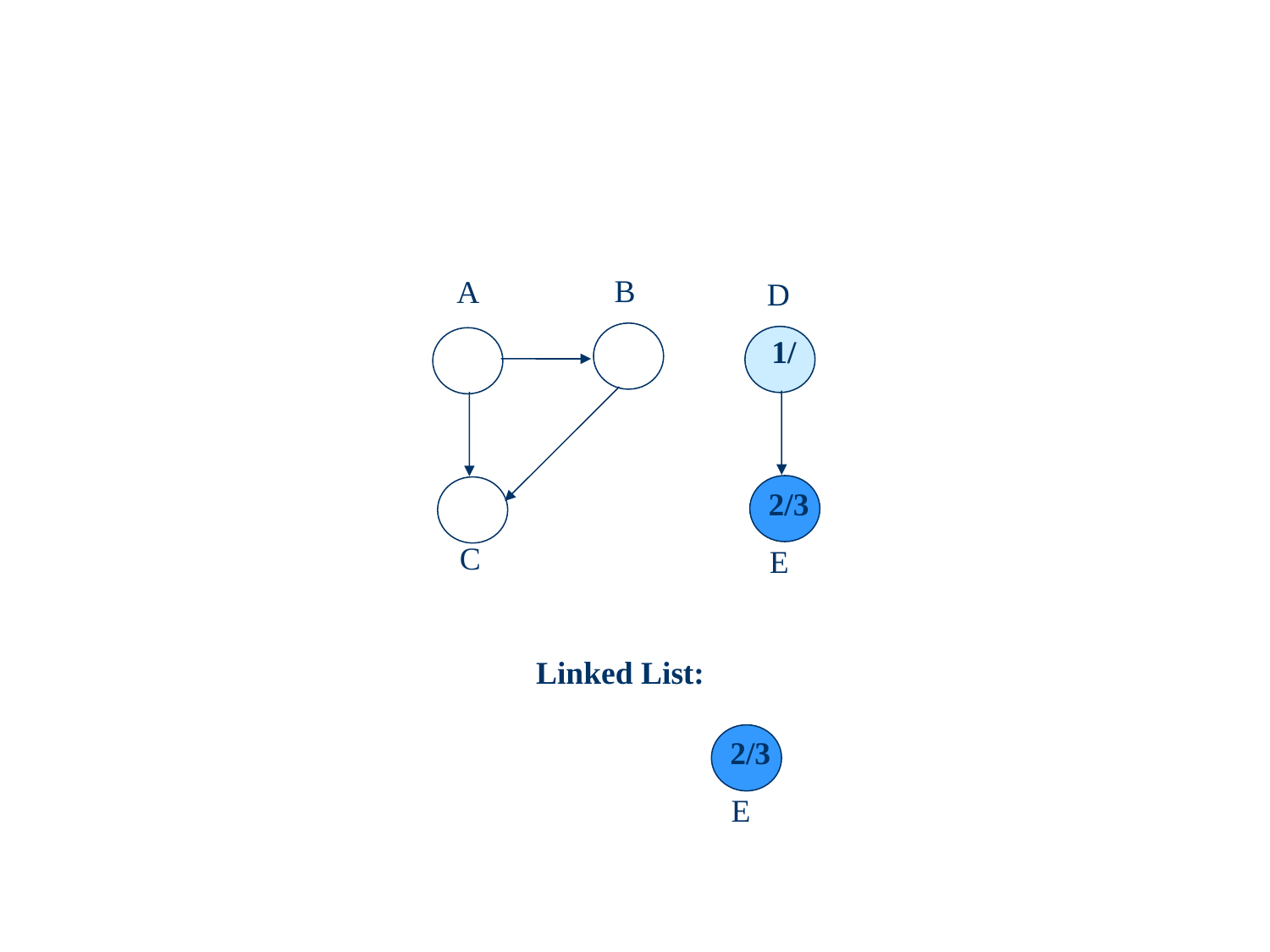

B
A
D

1/

2/3
C
E
Linked List:

2/3
E